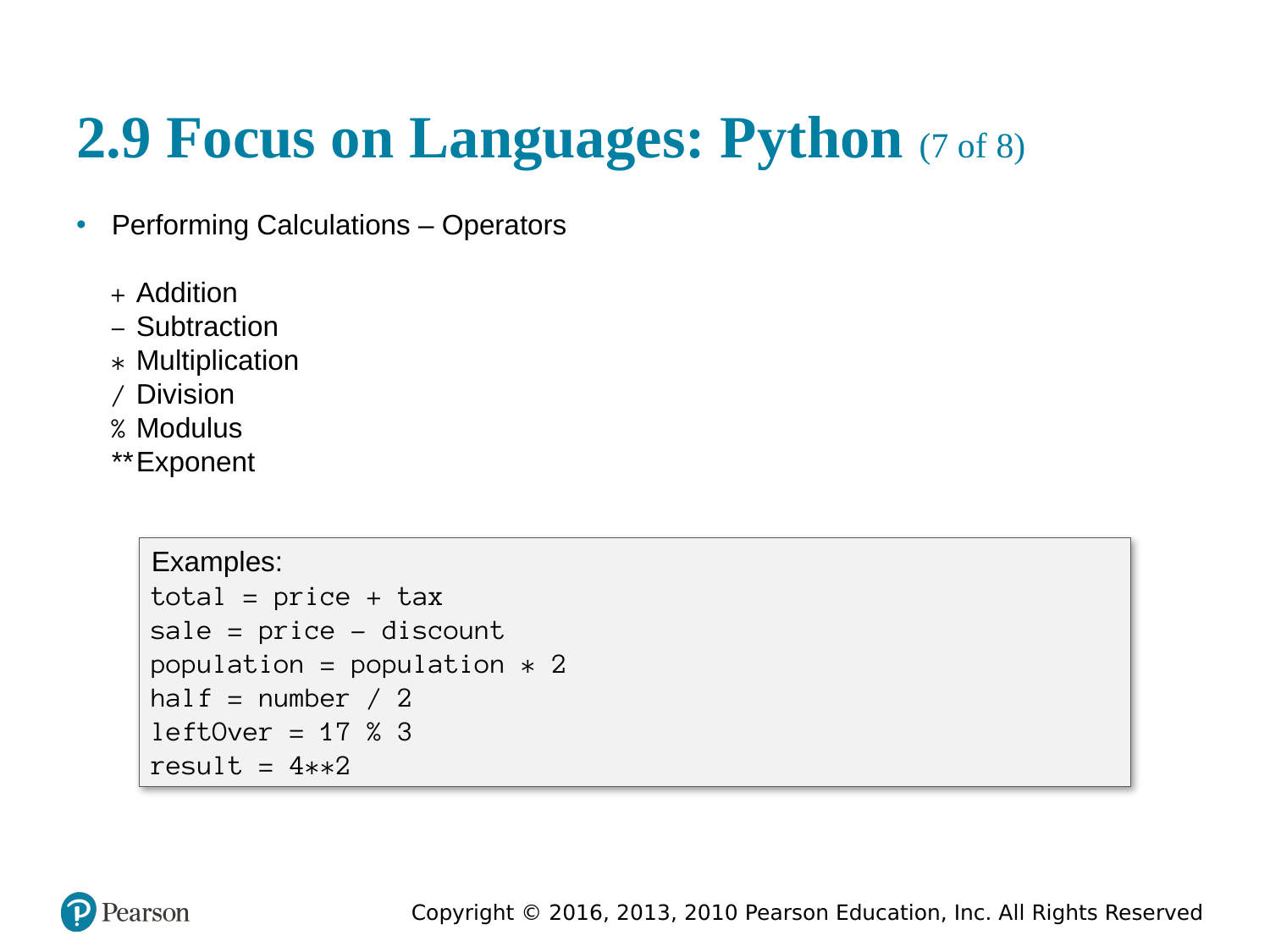

# 2.9 Focus on Languages: Python (7 of 8)
Performing Calculations – Operators
+	Addition
-	Subtraction
* 	Multiplication
/	Division
%	Modulus
**	Exponent
Examples:
total = price + tax
sale = price - discount
population = population * 2
half = number / 2
leftOver = 17 % 3
result = 4**2